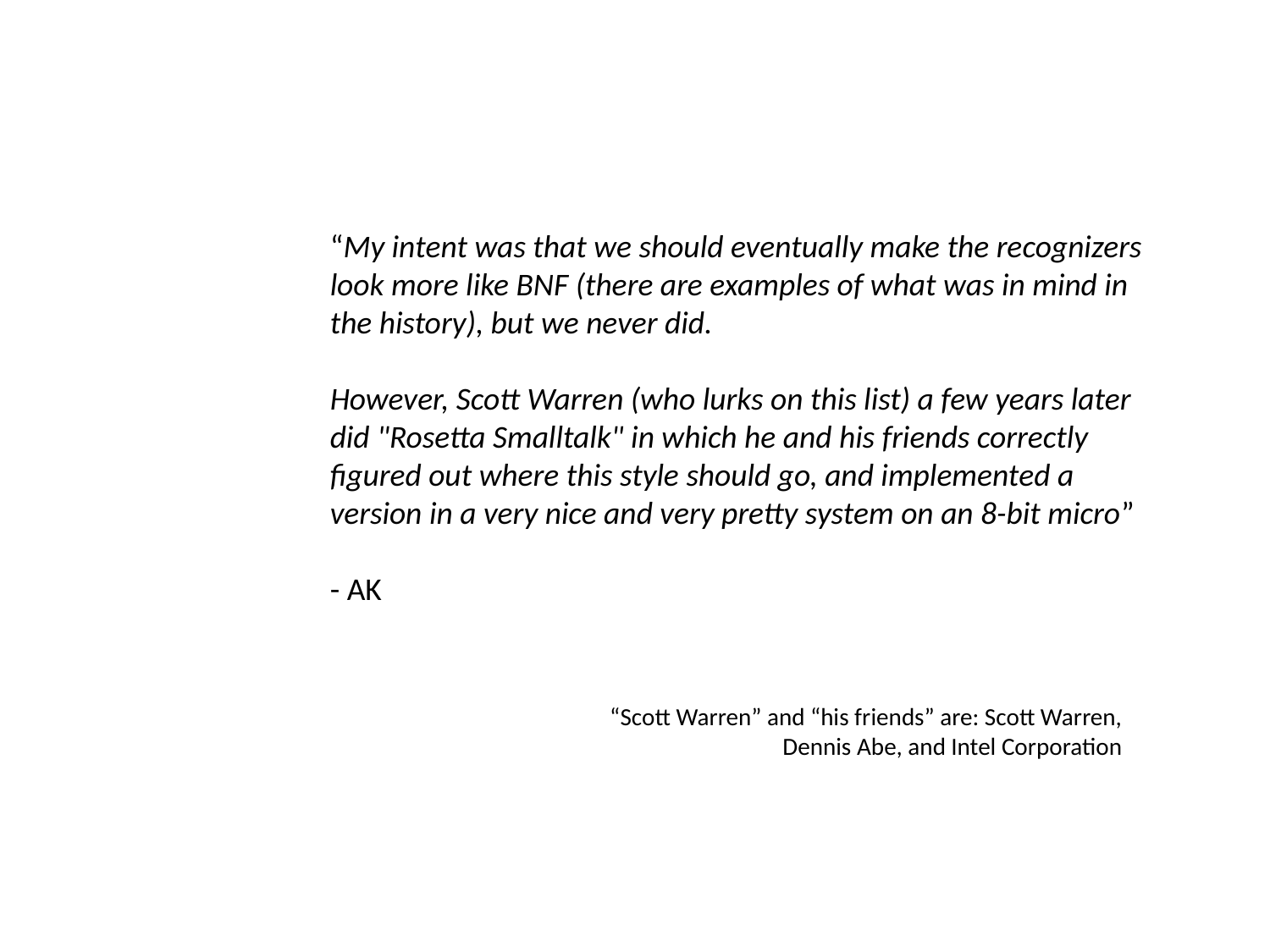

“My intent was that we should eventually make the recognizers look more like BNF (there are examples of what was in mind in the history), but we never did.

However, Scott Warren (who lurks on this list) a few years later did "Rosetta Smalltalk" in which he and his friends correctly figured out where this style should go, and implemented a version in a very nice and very pretty system on an 8-bit micro”

- AK
“Scott Warren” and “his friends” are: Scott Warren, Dennis Abe, and Intel Corporation